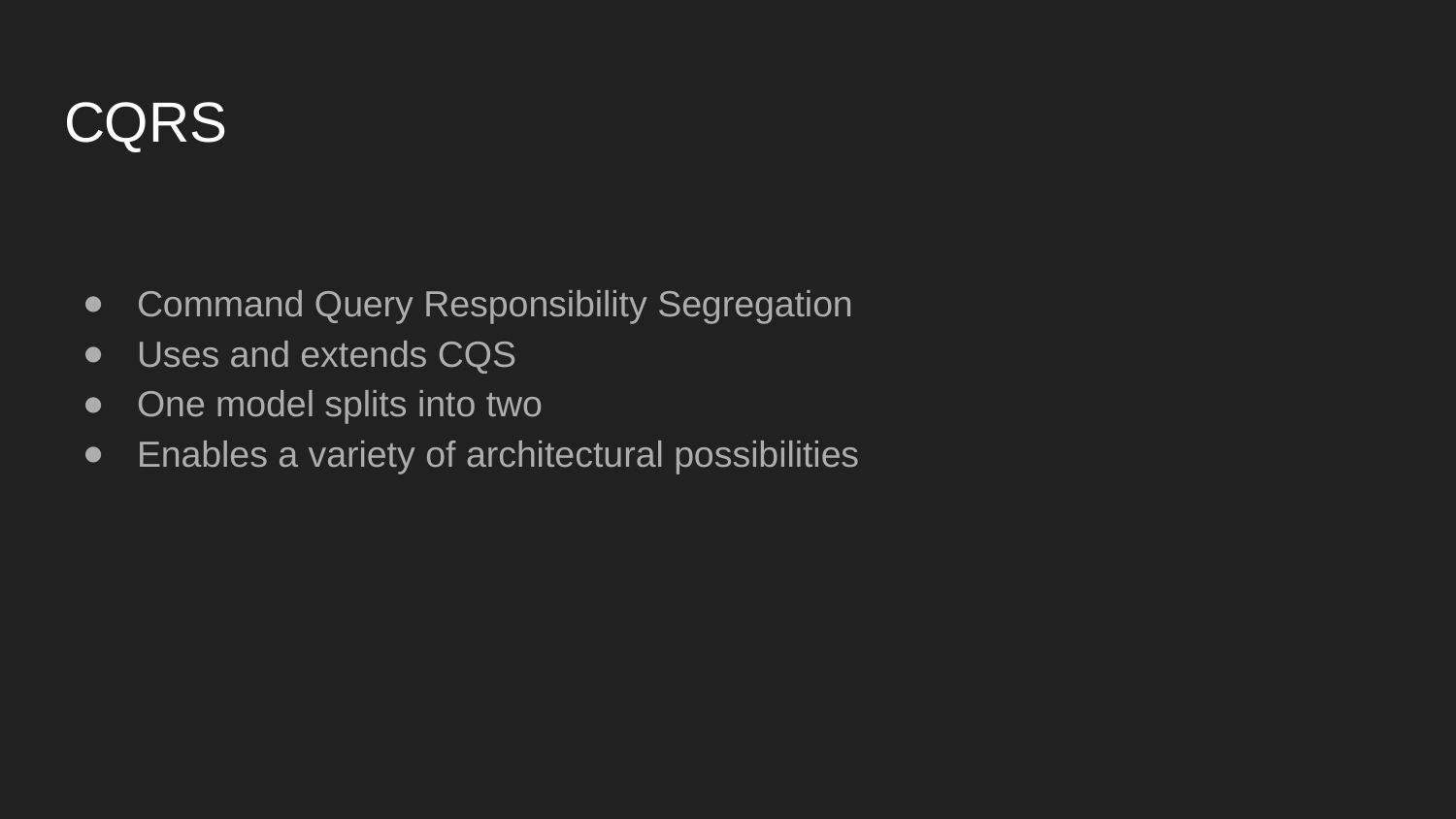

# CQRS

Command Query Responsibility Segregation
Uses and extends CQS
One model splits into two
Enables a variety of architectural possibilities